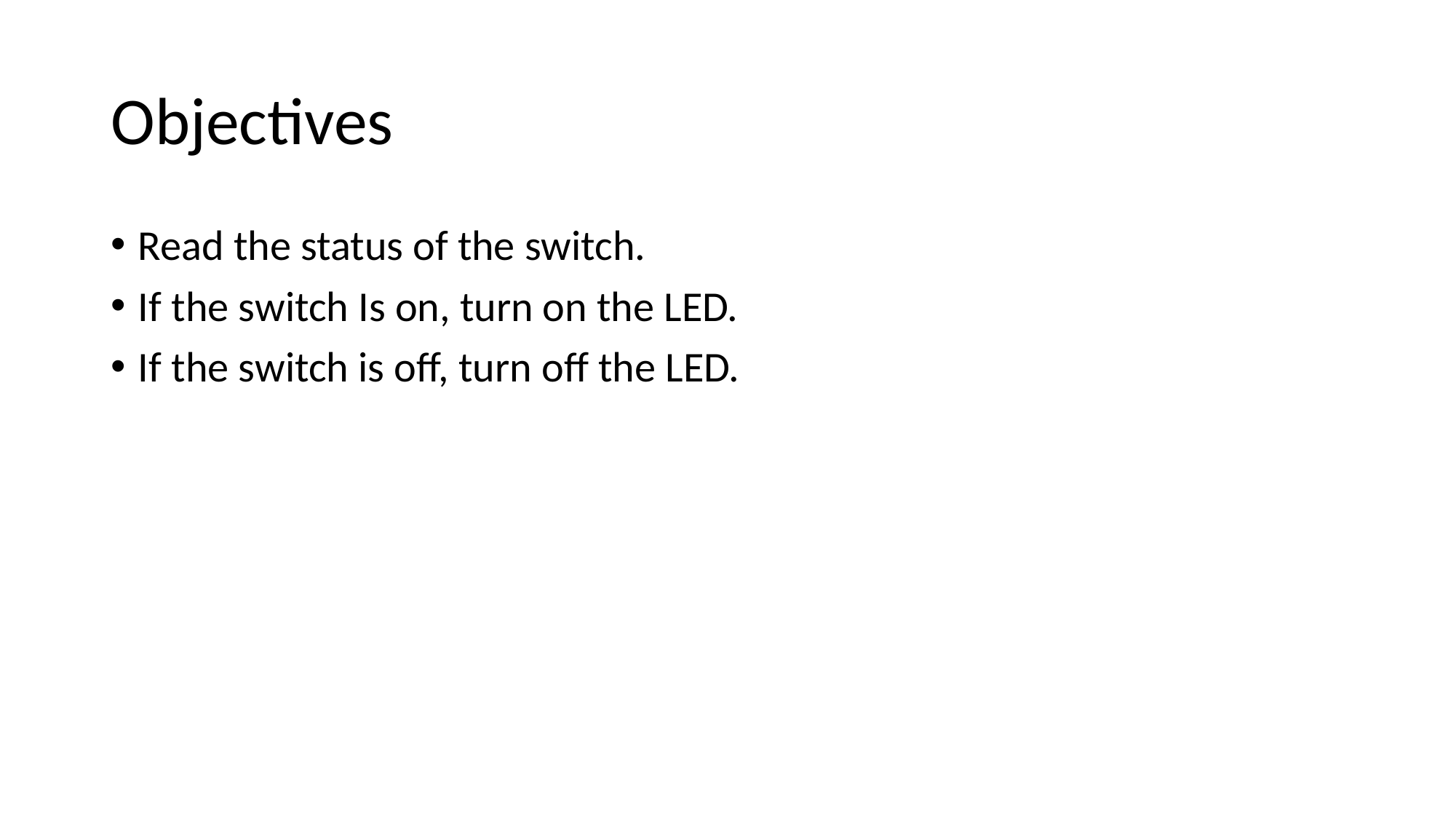

# Objectives
Read the status of the switch.
If the switch Is on, turn on the LED.
If the switch is off, turn off the LED.